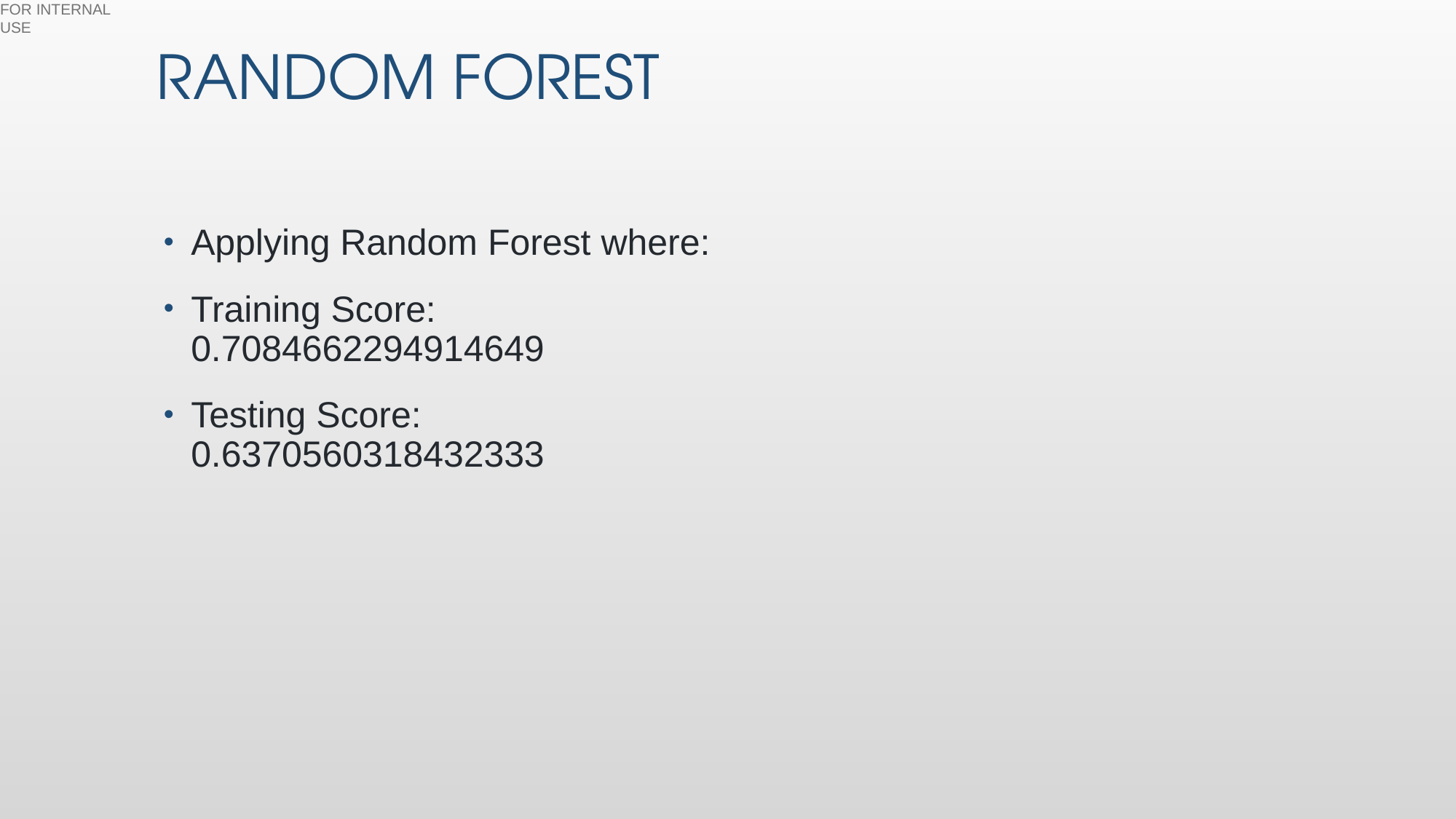

# Random Forest
Applying Random Forest where:
Training Score: 0.7084662294914649
Testing Score: 0.6370560318432333